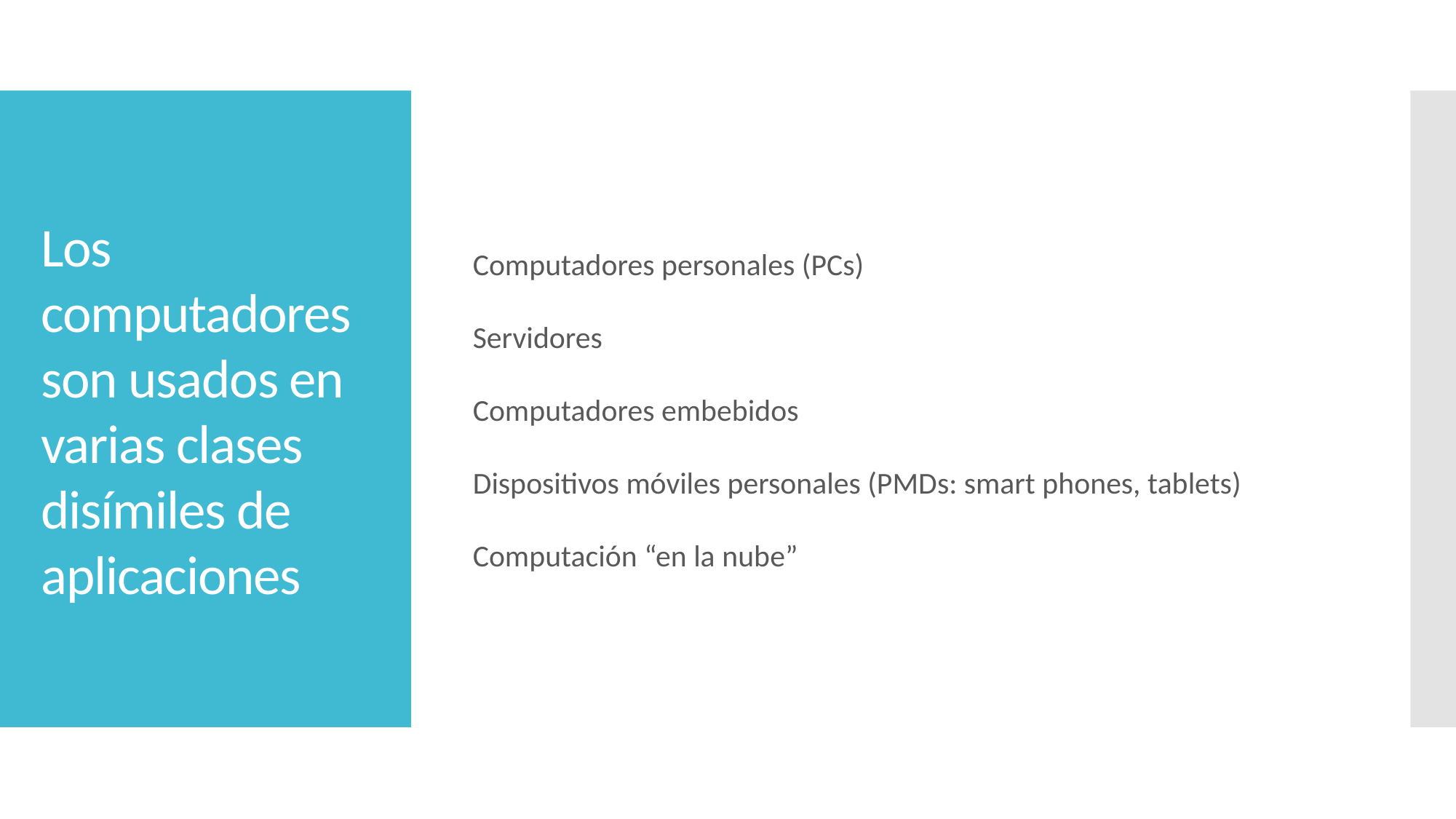

Computadores personales (PCs)
Servidores
Computadores embebidos
Dispositivos móviles personales (PMDs: smart phones, tablets)
Computación “en la nube”
# Los computadores son usados en varias clases disímiles de aplicaciones